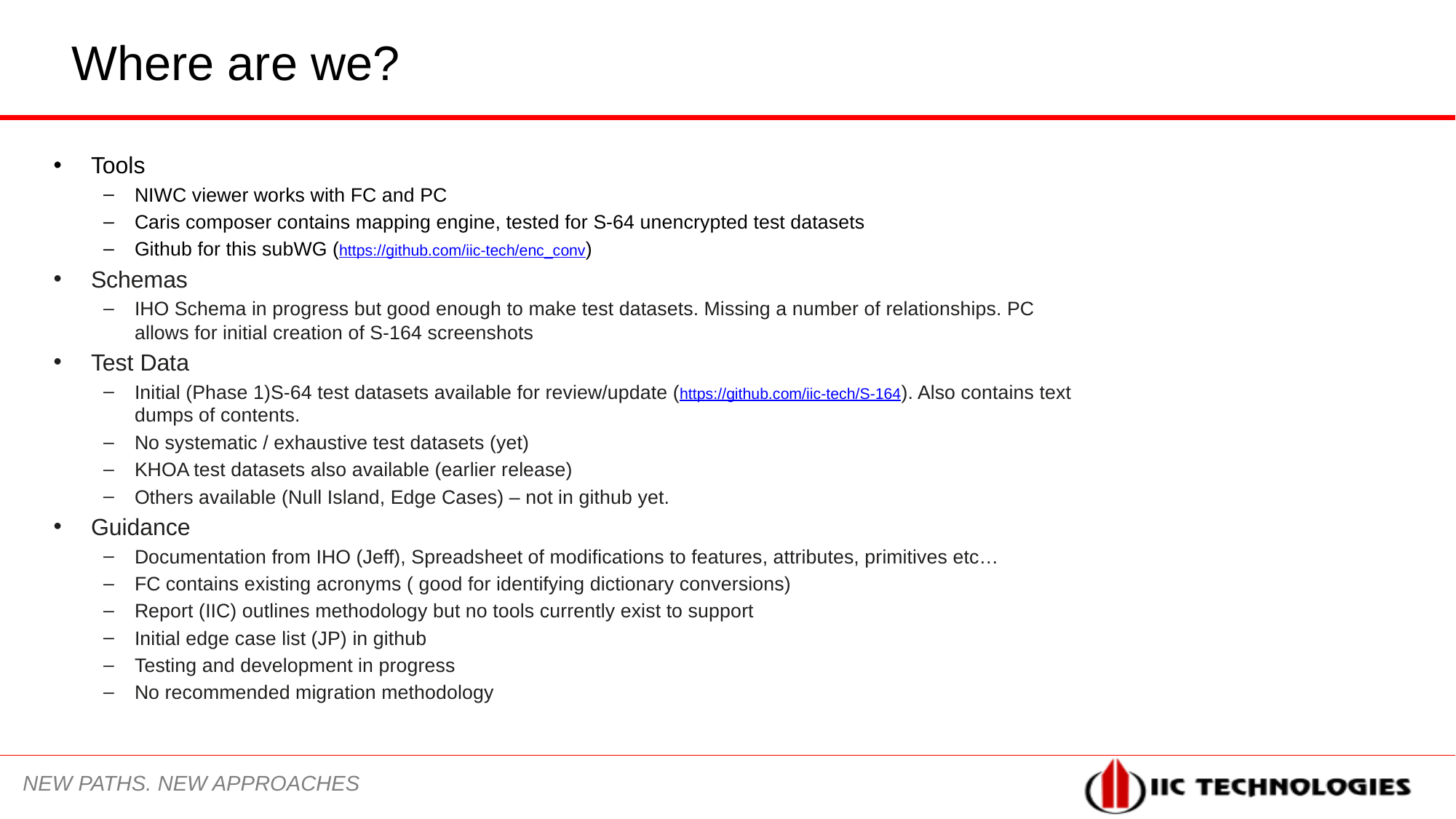

# Where are we?
Tools
NIWC viewer works with FC and PC
Caris composer contains mapping engine, tested for S-64 unencrypted test datasets
Github for this subWG (https://github.com/iic-tech/enc_conv)
Schemas
IHO Schema in progress but good enough to make test datasets. Missing a number of relationships. PC allows for initial creation of S-164 screenshots
Test Data
Initial (Phase 1)S-64 test datasets available for review/update (https://github.com/iic-tech/S-164). Also contains text dumps of contents.
No systematic / exhaustive test datasets (yet)
KHOA test datasets also available (earlier release)
Others available (Null Island, Edge Cases) – not in github yet.
Guidance
Documentation from IHO (Jeff), Spreadsheet of modifications to features, attributes, primitives etc…
FC contains existing acronyms ( good for identifying dictionary conversions)
Report (IIC) outlines methodology but no tools currently exist to support
Initial edge case list (JP) in github
Testing and development in progress
No recommended migration methodology